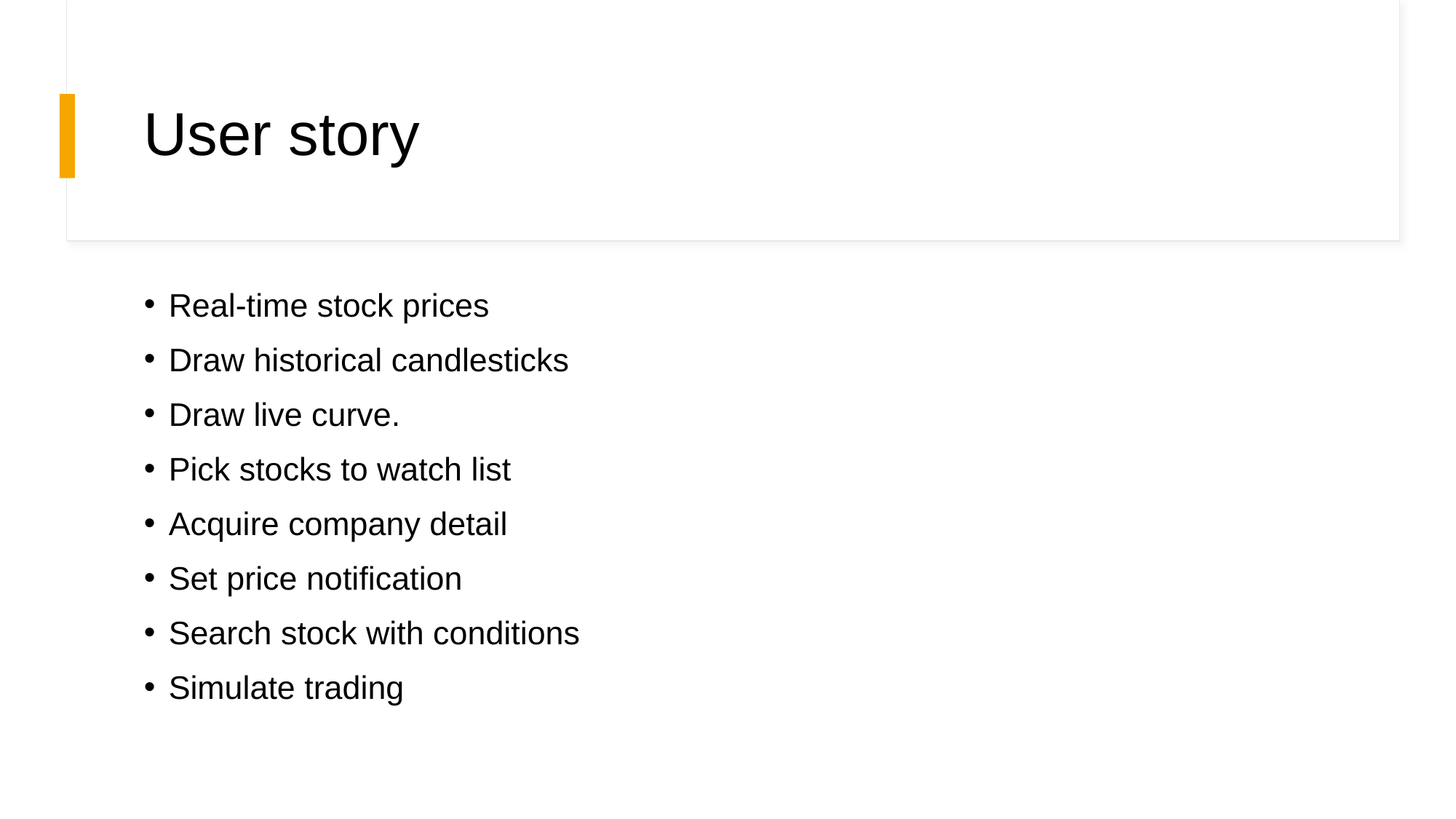

# User story
Real-time stock prices
Draw historical candlesticks
Draw live curve.
Pick stocks to watch list
Acquire company detail
Set price notification
Search stock with conditions​
Simulate trading